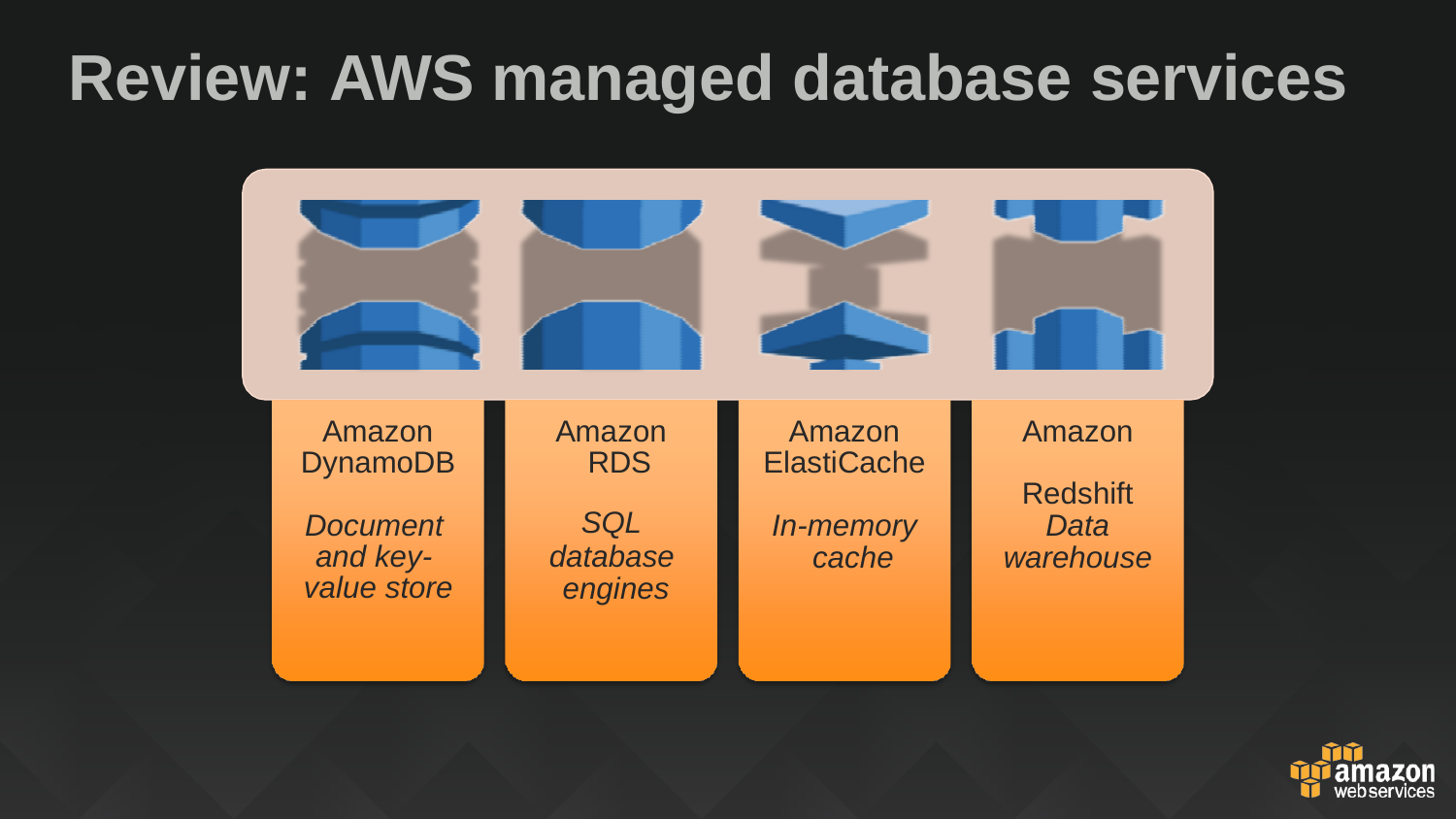

# Review: AWS managed database services

Amazon  DynamoDB
Amazon  RDS
Amazon  ElastiCache
Amazon  Redshift
Document  and key-  value store
SQL
database  engines
In-memory  cache
Data  warehouse